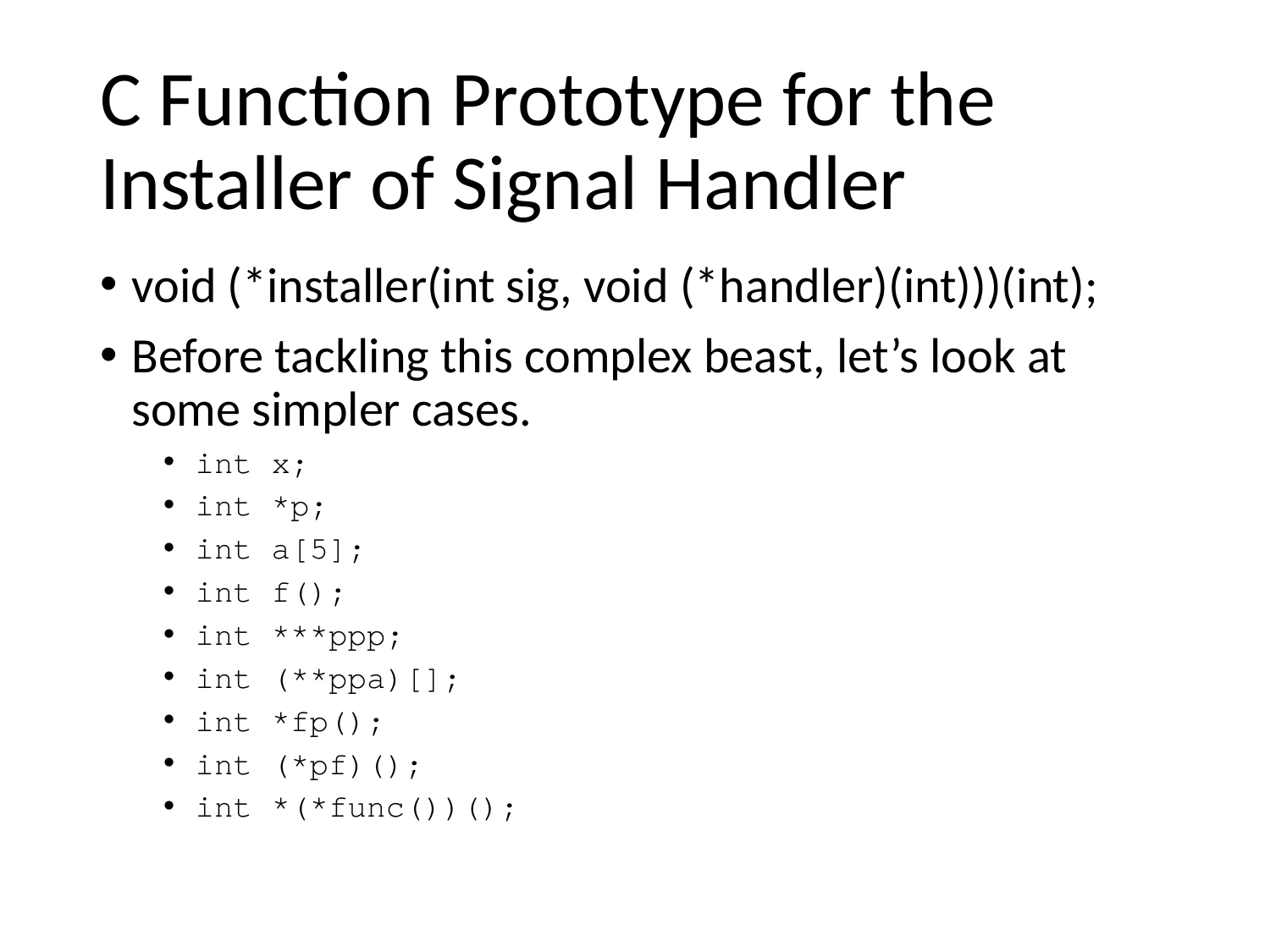

# C Function Prototype for the Installer of Signal Handler
void (*installer(int sig, void (*handler)(int)))(int);
Before tackling this complex beast, let’s look at some simpler cases.
int x;
int *p;
int a[5];
int f();
int ***ppp;
int (**ppa)[];
int *fp();
int (*pf)();
int *(*func())();